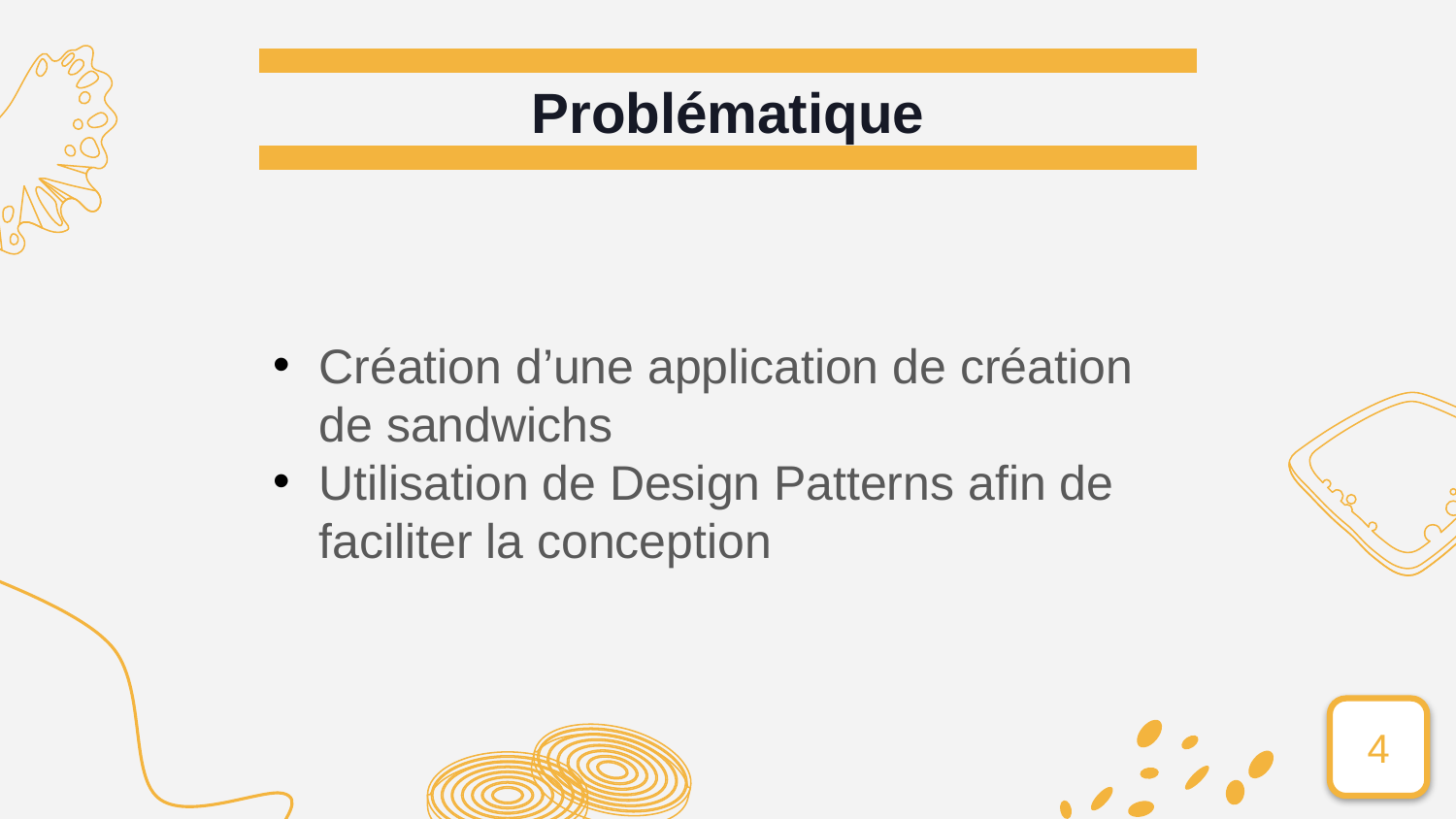

# Problématique
Création d’une application de création de sandwichs
Utilisation de Design Patterns afin de faciliter la conception
4